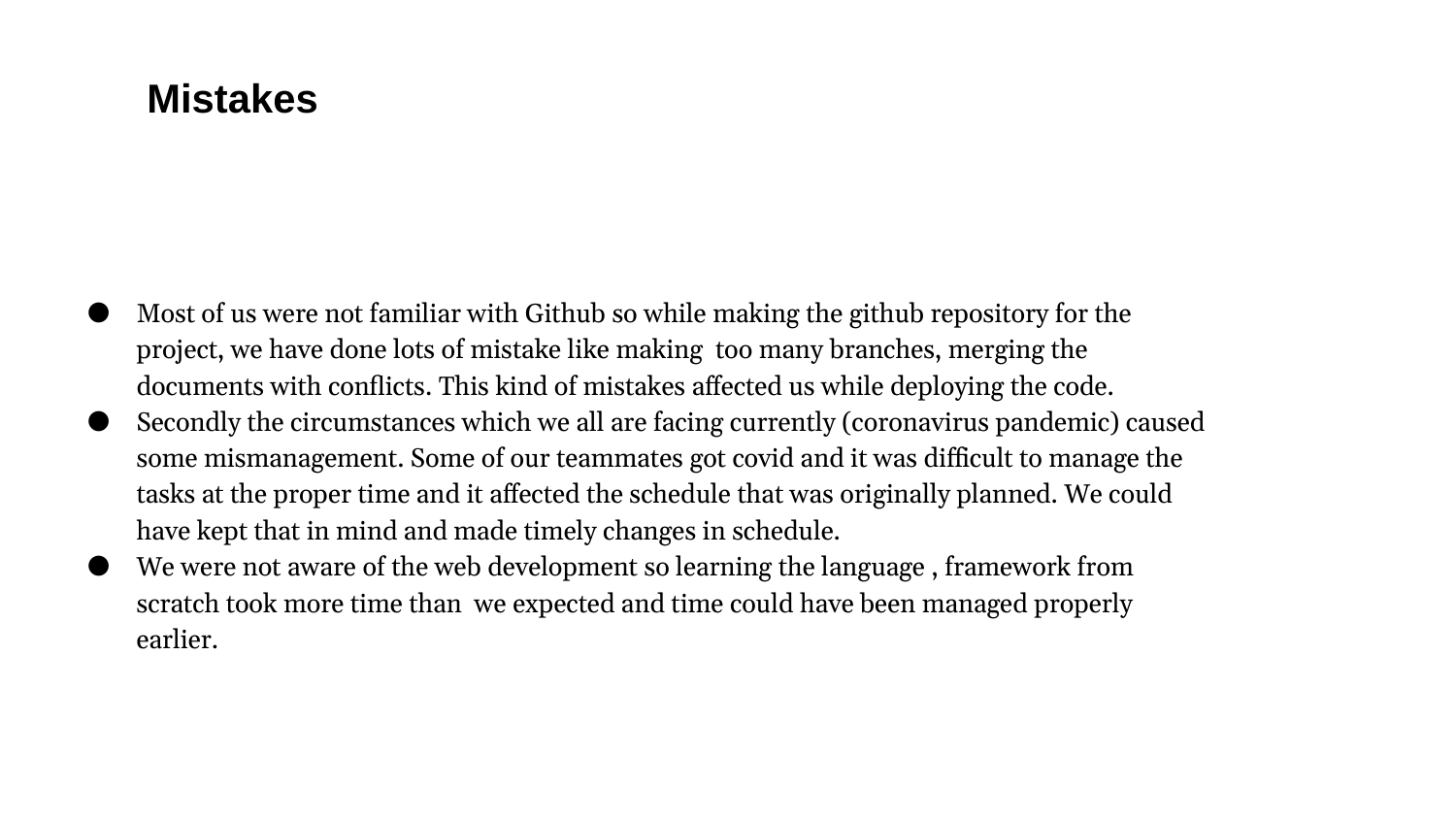

Mistakes

Most of us were not familiar with Github so while making the github repository for the project, we have done lots of mistake like making  too many branches, merging the documents with conflicts. This kind of mistakes affected us while deploying the code.
Secondly the circumstances which we all are facing currently (coronavirus pandemic) caused some mismanagement. Some of our teammates got covid and it was difficult to manage the tasks at the proper time and it affected the schedule that was originally planned. We could have kept that in mind and made timely changes in schedule.
We were not aware of the web development so learning the language , framework from scratch took more time than  we expected and time could have been managed properly earlier.